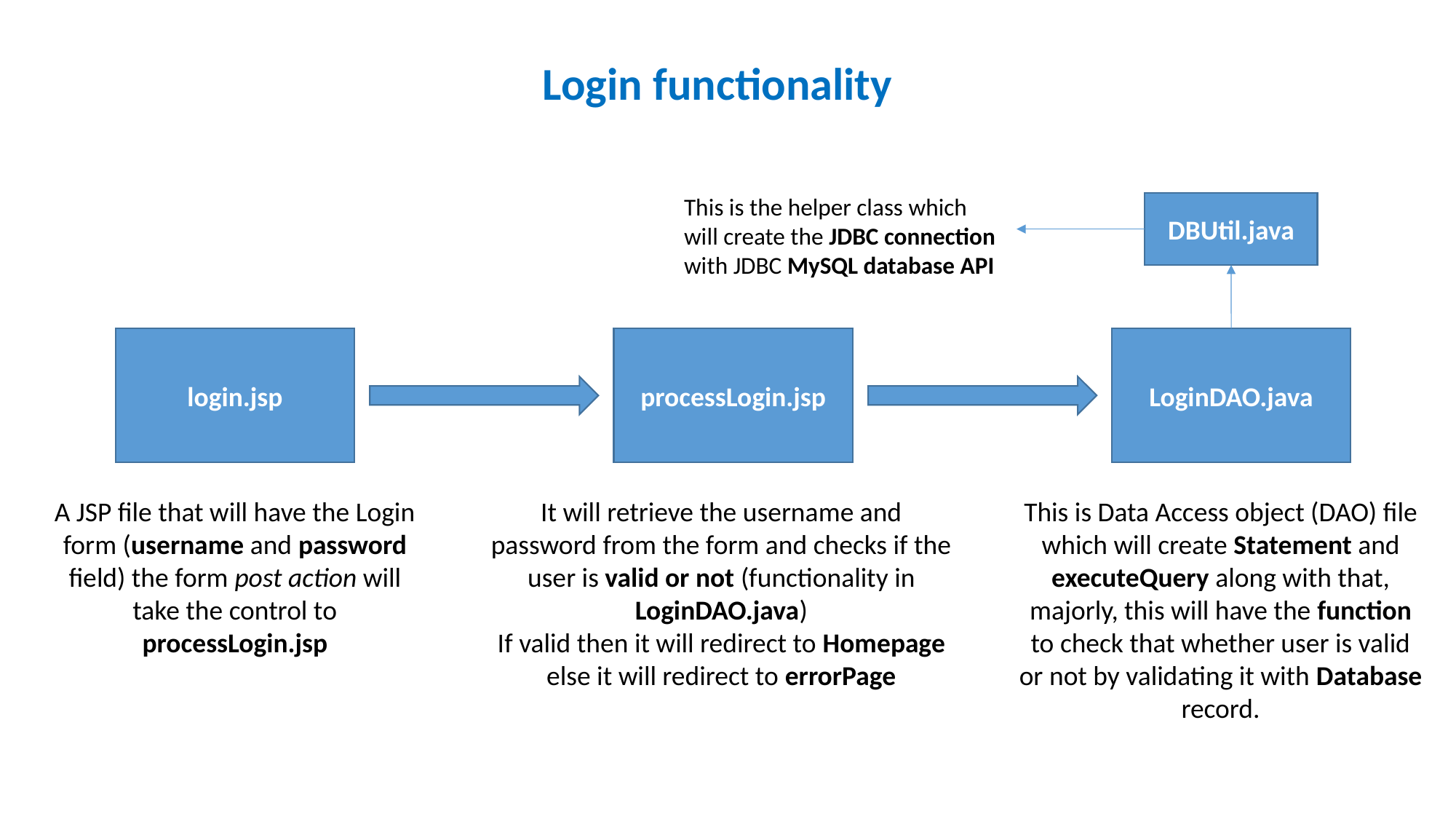

Login functionality
This is the helper class which will create the JDBC connection with JDBC MySQL database API
DBUtil.java
processLogin.jsp
LoginDAO.java
login.jsp

A JSP file that will have the Login form (username and password field) the form post action will take the control to processLogin.jsp
It will retrieve the username and password from the form and checks if the user is valid or not (functionality in LoginDAO.java)
If valid then it will redirect to Homepage else it will redirect to errorPage
This is Data Access object (DAO) file which will create Statement and executeQuery along with that, majorly, this will have the function to check that whether user is valid or not by validating it with Database record.